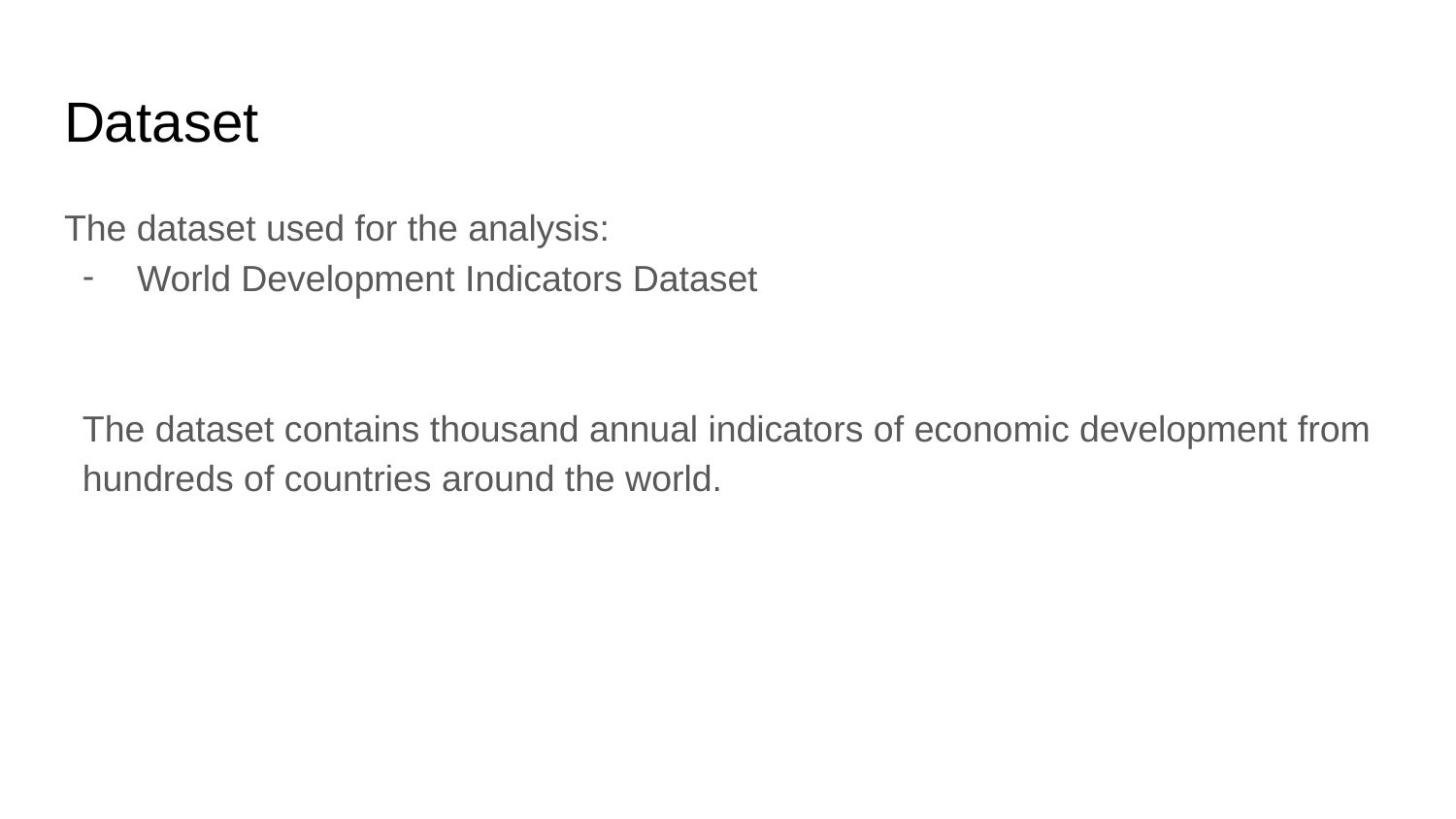

# Dataset
The dataset used for the analysis:
World Development Indicators Dataset

The dataset contains thousand annual indicators of economic development from hundreds of countries around the world.